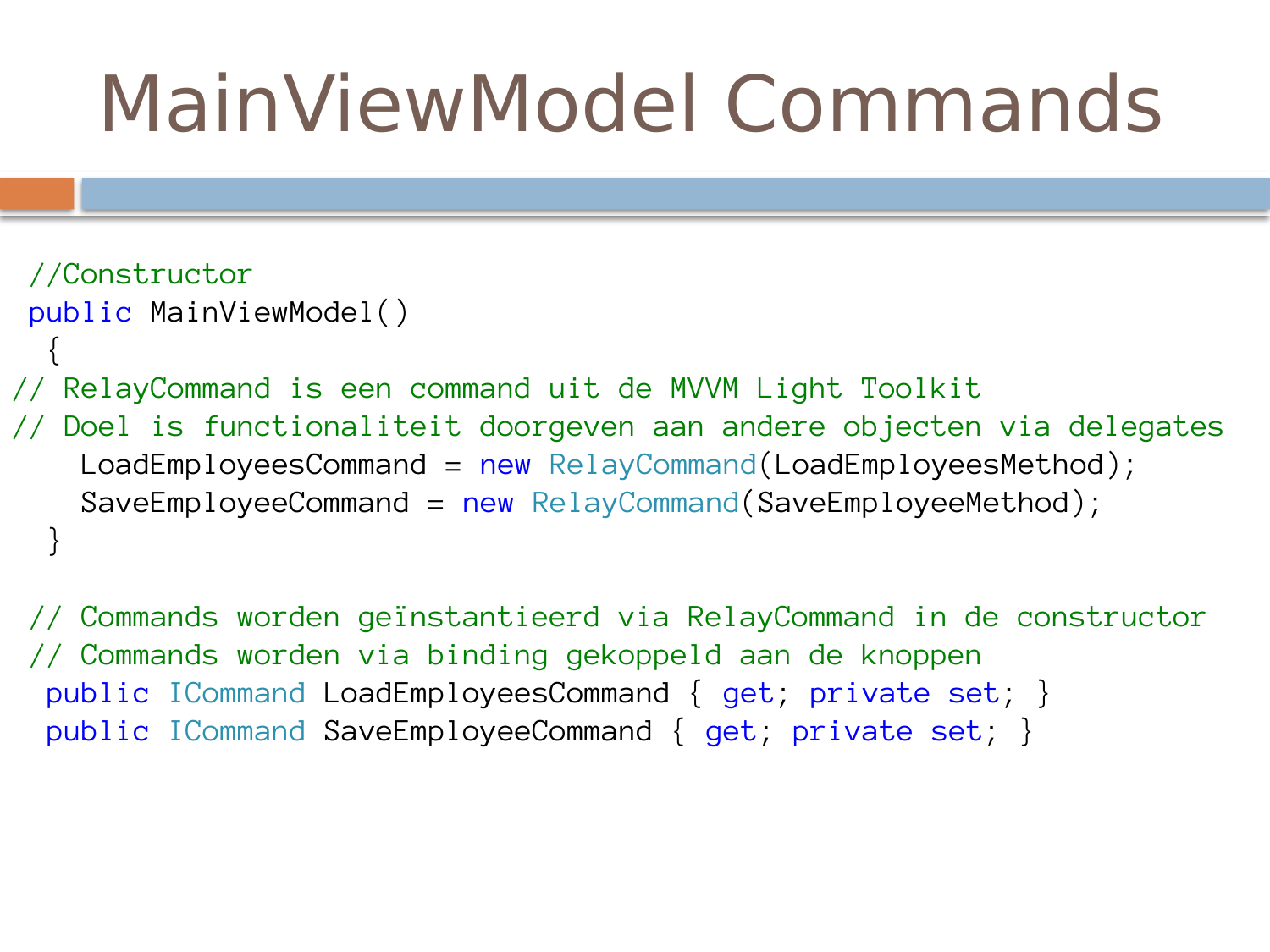

# MainViewModel Commands
 //Constructor
 public MainViewModel()
  {
// RelayCommand is een command uit de MVVM Light Toolkit
// Doel is functionaliteit doorgeven aan andere objecten via delegates
    LoadEmployeesCommand = new RelayCommand(LoadEmployeesMethod);
    SaveEmployeeCommand = new RelayCommand(SaveEmployeeMethod);
  }

 // Commands worden geïnstantieerd via RelayCommand in de constructor
 // Commands worden via binding gekoppeld aan de knoppen
  public ICommand LoadEmployeesCommand { get; private set; }
  public ICommand SaveEmployeeCommand { get; private set; }